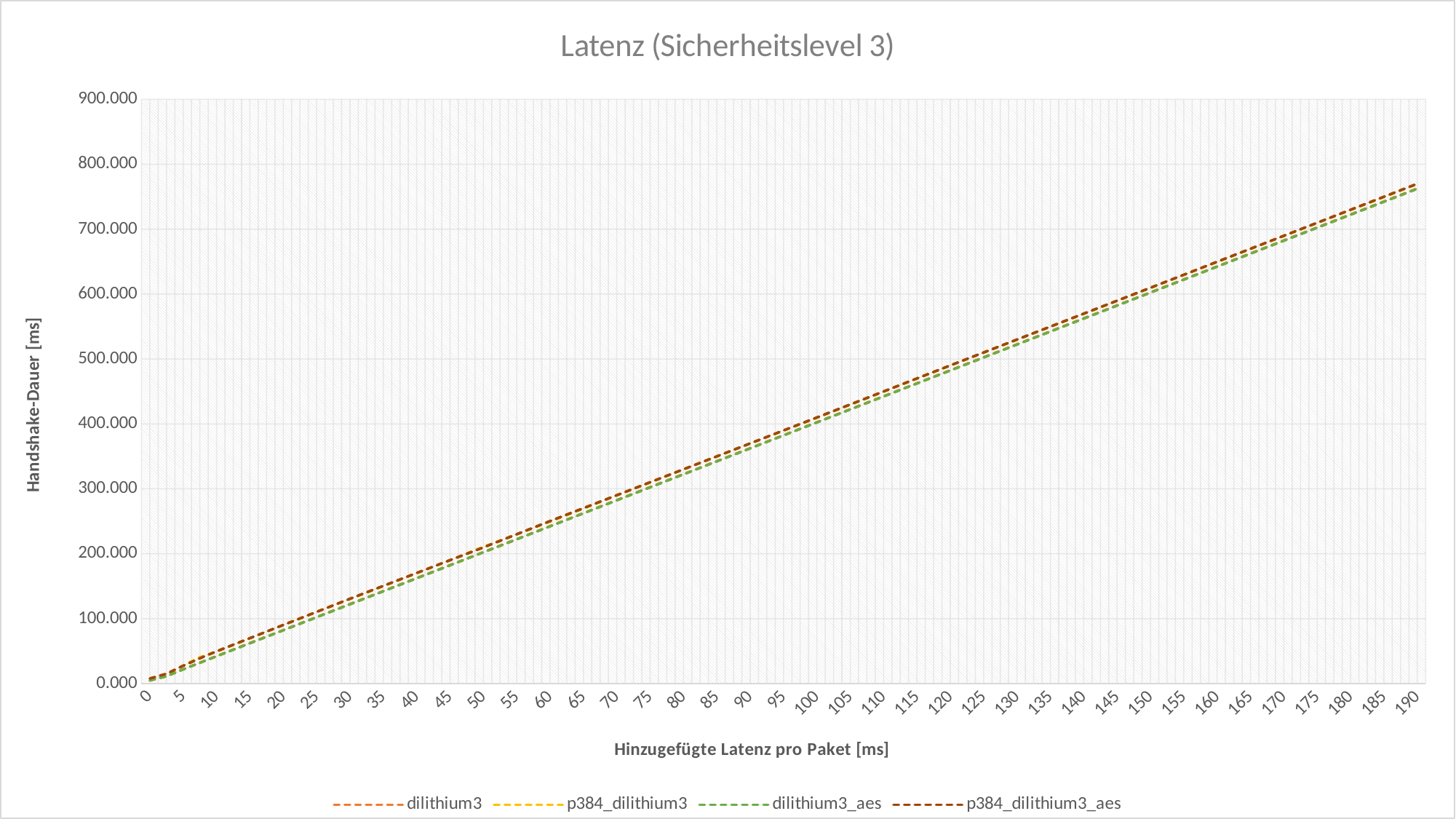

### Chart: Latenz (Sicherheitslevel 3)

| Category | dilithium3 | p384_dilithium3 | dilithium3_aes | p384_dilithium3_aes |
|---|---|---|---|---|
| 0 | 4.84739627 | 7.52777613999999 | 4.77530234 | 7.75388936 |
| 2.5 | 11.56955779 | 14.4855184899999 | 11.07446491 | 15.08322349 |
| 5 | 22.03815202 | 27.5624602 | 21.80163751 | 27.37794923 |
| 7.5 | 31.95325513 | 40.46822966 | 31.90682829 | 38.76251076 |
| 10 | 42.0981635299999 | 49.1913840199999 | 41.96297624 | 49.60674481 |
| 12.5 | None | None | None | None |
| 15 | 62.26976051 | 69.77174999 | 62.04706435 | 69.85711853 |
| 17.5 | None | None | None | None |
| 20 | 82.15823376 | 90.0913510599999 | 82.05513735 | 90.17511126 |
| 22.5 | None | None | None | None |
| 25 | 102.301674209999 | 110.41411789 | 102.15997177 | 110.367551 |
| 27.5 | None | None | None | None |
| 30 | 122.45858773 | 130.23632694 | 122.06878734 | 130.61431023 |
| 32.5 | None | None | None | None |
| 35 | None | None | None | None |
| 37.5 | None | None | None | None |
| 40 | 162.32304201 | 169.98203667 | 162.128094829999 | 170.24274179 |
| 42.5 | None | None | None | None |
| 45 | None | None | None | None |
| 47.5 | None | None | None | None |
| 50 | 202.257153089999 | 210.45979243 | 202.20947363 | 209.649878079999 |
| 52.5 | None | None | None | None |
| 55 | None | None | None | None |
| 57.5 | None | None | None | None |
| 60 | 242.339572279999 | 249.50635907 | 242.20990517 | 250.265675669999 |
| 62.5 | None | None | None | None |
| 65 | None | None | None | None |
| 67.5 | None | None | None | None |
| 70 | None | None | None | None |
| 72.5 | None | None | None | None |
| 75 | None | None | None | None |
| 77.5 | None | None | None | None |
| 80 | 322.520172889999 | 330.16707524 | 322.262435839999 | 330.01512712 |
| 82.5 | None | None | None | None |
| 85 | None | None | None | None |
| 87.5 | None | None | None | None |
| 90 | None | None | None | None |
| 92.5 | None | None | None | None |
| 95 | None | None | None | None |
| 97.5 | None | None | None | None |
| 100 | 402.432971009999 | 409.51672713 | 402.25314779 | 409.8548854 |
| 102.5 | None | None | None | None |
| 105 | None | None | None | None |
| 107.5 | None | None | None | None |
| 110 | None | None | None | None |
| 112.5 | None | None | None | None |
| 115 | None | None | None | None |
| 117.5 | None | None | None | None |
| 120 | 482.486795429999 | 490.00992061 | 482.2720812 | 490.057546739999 |
| 122.5 | None | None | None | None |
| 125 | None | None | None | None |
| 127.5 | None | None | None | None |
| 130 | None | None | None | None |
| 132.5 | None | None | None | None |
| 135 | None | None | None | None |
| 137.5 | None | None | None | None |
| 140 | None | None | None | None |
| 142.5 | None | None | None | None |
| 145 | None | None | None | None |
| 147.5 | None | None | None | None |
| 150 | 602.43979922 | 609.48924839 | 602.23718057 | 609.73663718 |
| 152.5 | None | None | None | None |
| 155 | None | None | None | None |
| 157.5 | None | None | None | None |
| 160 | None | None | None | None |
| 162.5 | None | None | None | None |
| 165 | None | None | None | None |
| 167.5 | None | None | None | None |
| 170 | None | None | None | None |
| 172.5 | None | None | None | None |
| 175 | None | None | None | None |
| 177.5 | None | None | None | None |
| 180 | None | None | None | None |
| 182.5 | None | None | None | None |
| 185 | None | None | None | None |
| 187.5 | None | None | None | None |
| 190 | 762.60331349 | 769.592060089999 | 762.21299999 | 769.92602707 |